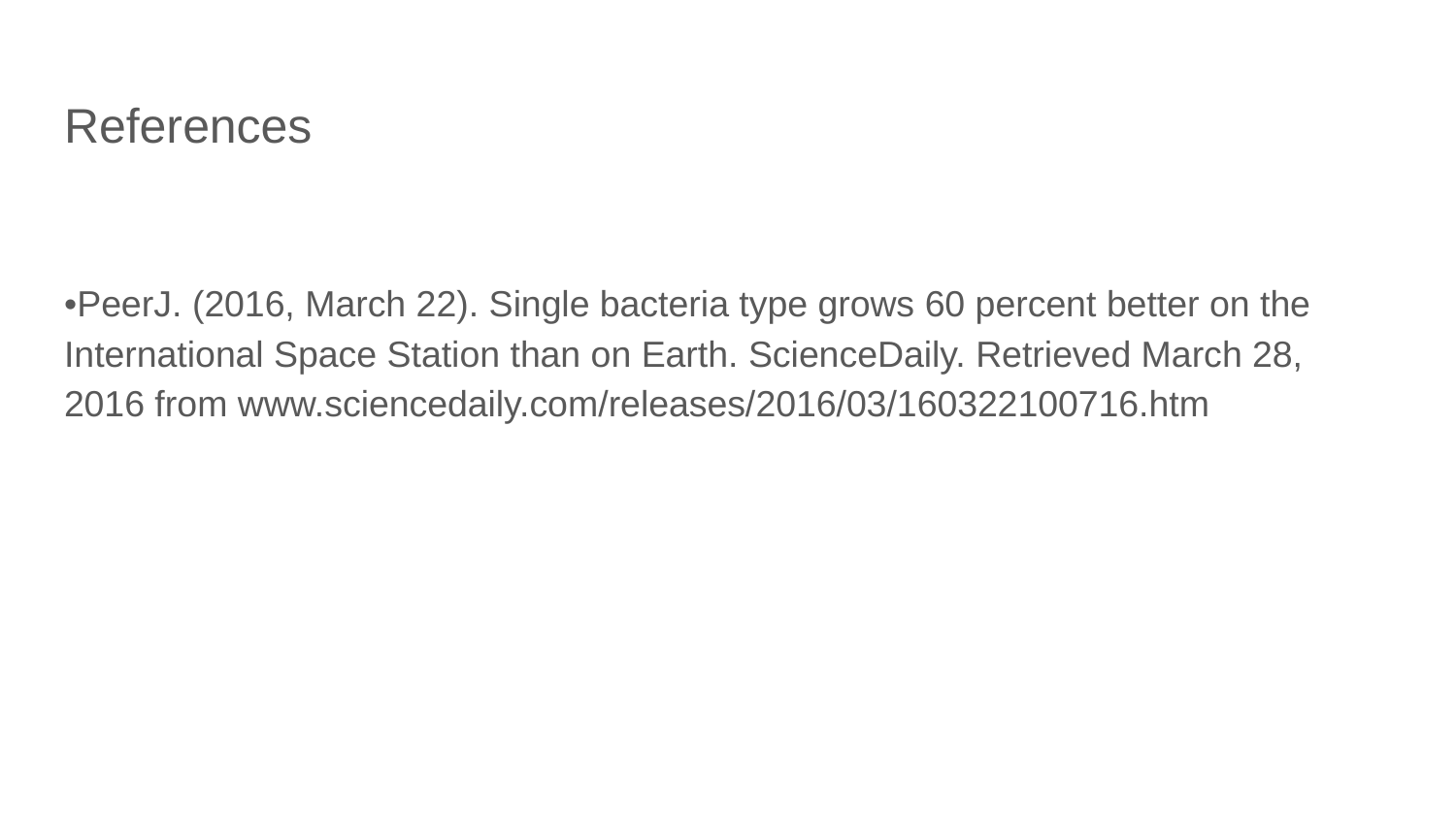

# References

•PeerJ. (2016, March 22). Single bacteria type grows 60 percent better on the International Space Station than on Earth. ScienceDaily. Retrieved March 28, 2016 from www.sciencedaily.com/releases/2016/03/160322100716.htm